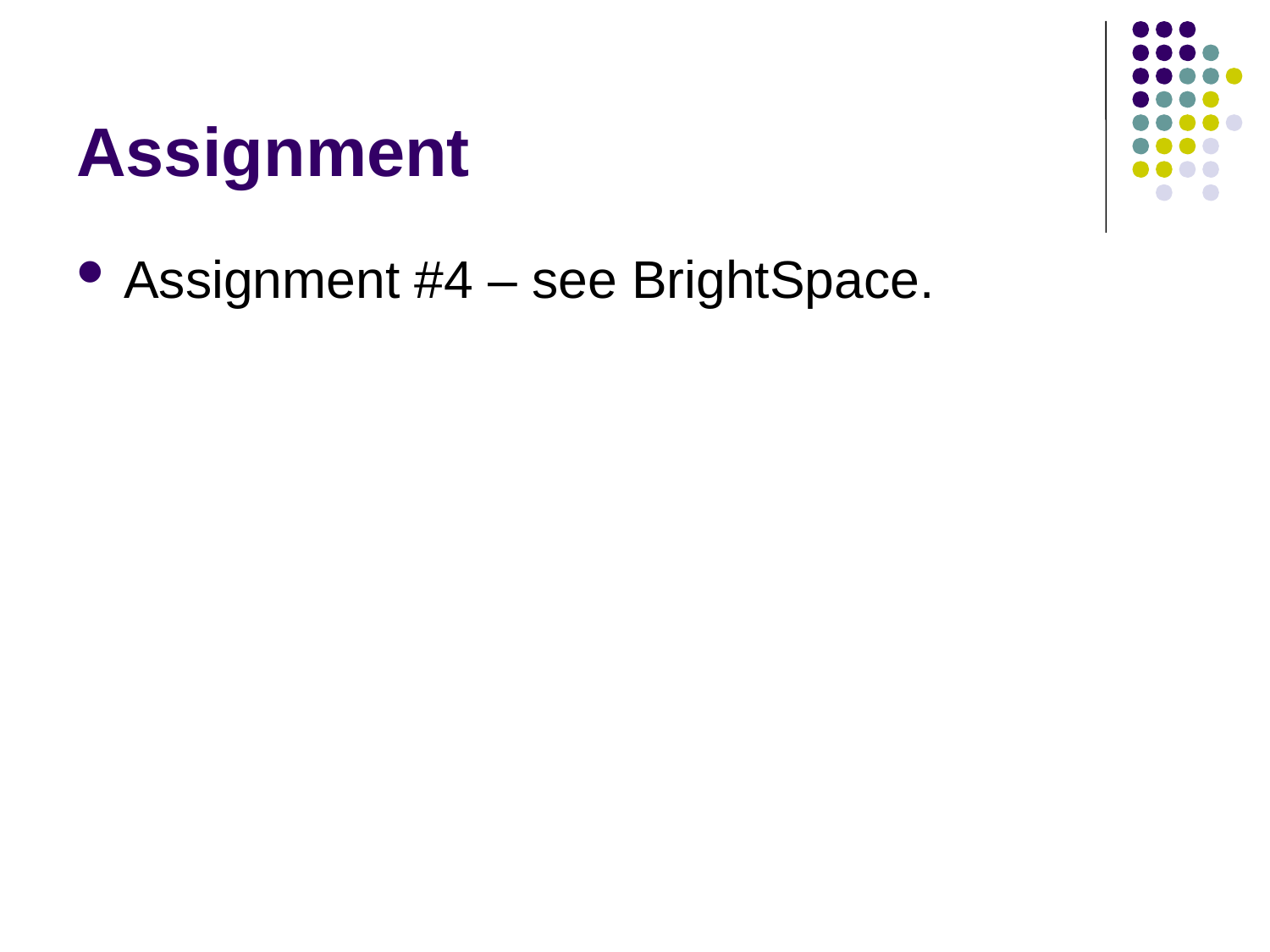

# Assignment
Assignment #4 – see BrightSpace.